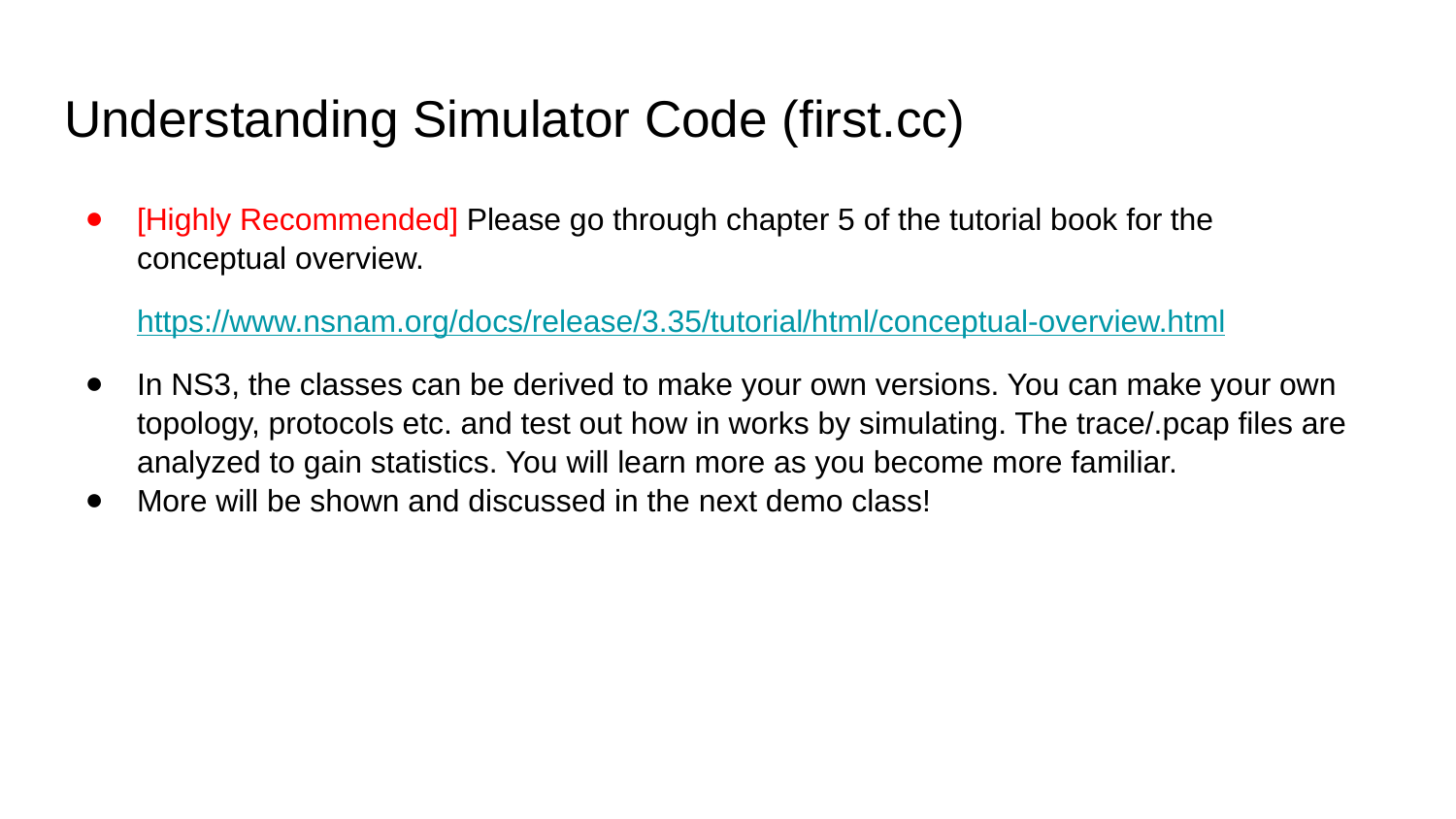

# Understanding Simulator Code (first.cc)
[Highly Recommended] Please go through chapter 5 of the tutorial book for the conceptual overview.
https://www.nsnam.org/docs/release/3.35/tutorial/html/conceptual-overview.html
In NS3, the classes can be derived to make your own versions. You can make your own topology, protocols etc. and test out how in works by simulating. The trace/.pcap files are analyzed to gain statistics. You will learn more as you become more familiar.
More will be shown and discussed in the next demo class!